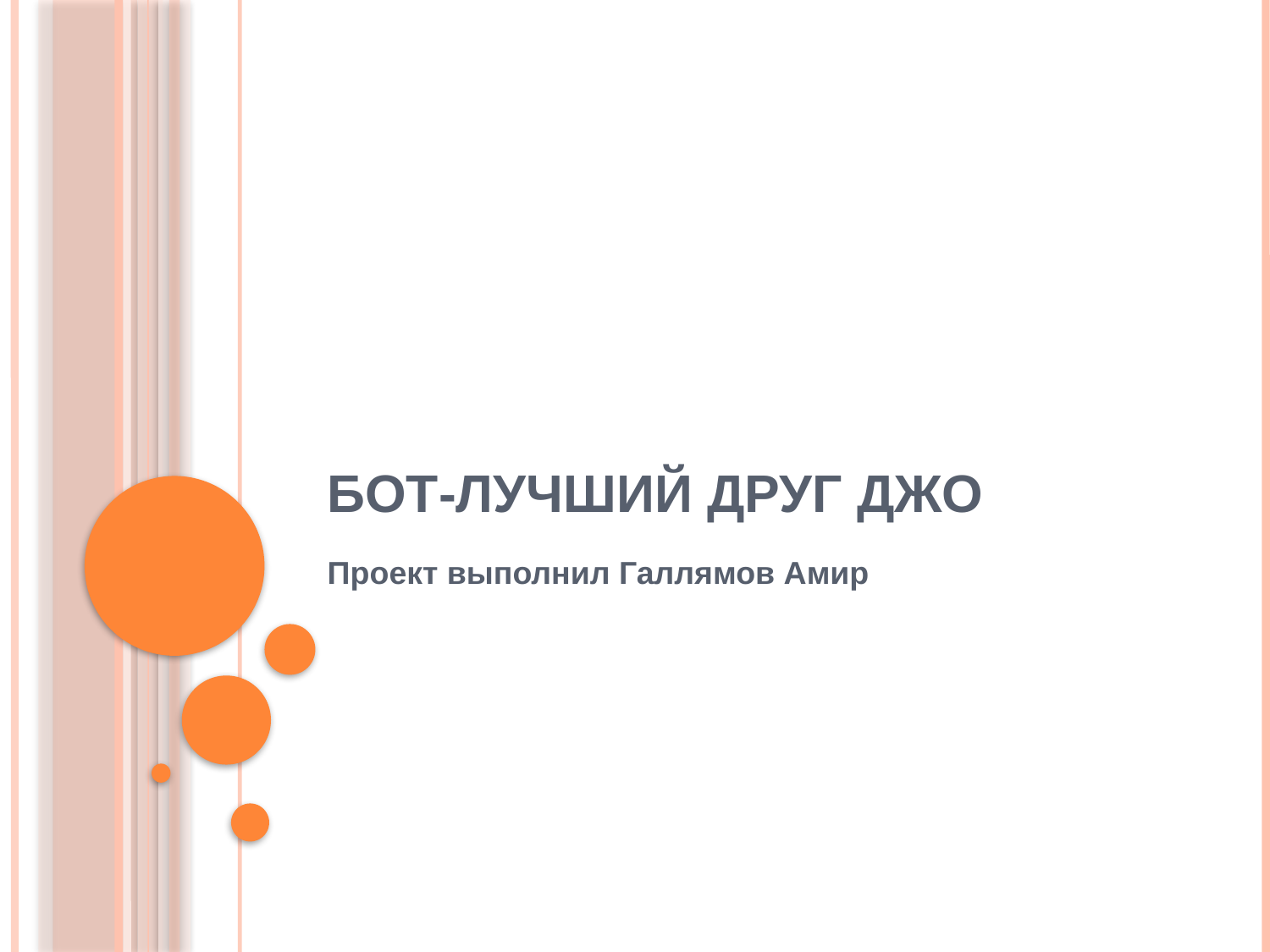

# Бот-лучший друг Джо
Проект выполнил Галлямов Амир